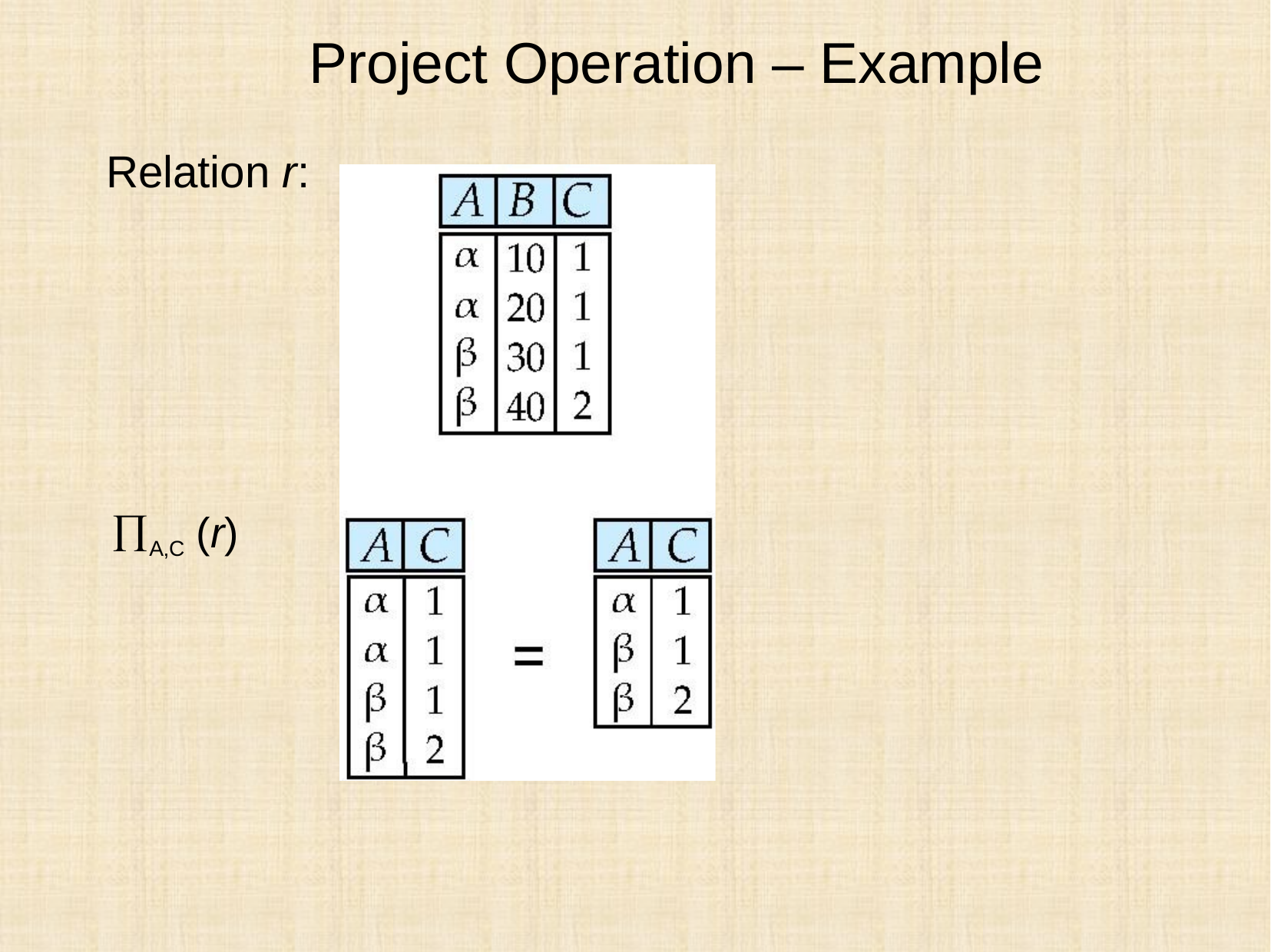

# Project Operation – Example
Relation r:

∏A,C (r)